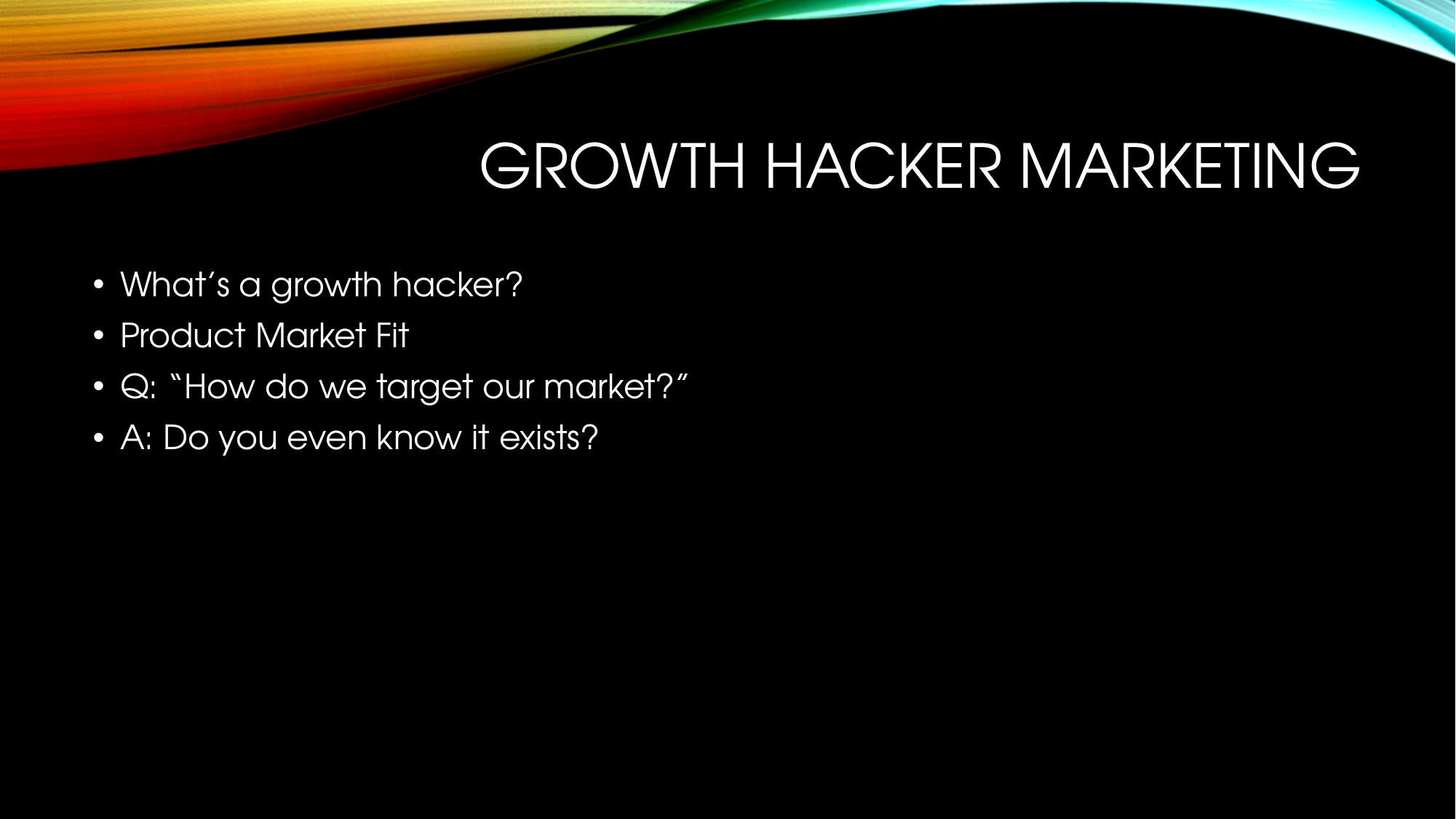

# Growth Hacker MArketing
What’s a growth hacker?
Product Market Fit
Q: “How do we target our market?”
A: Do you even know it exists?